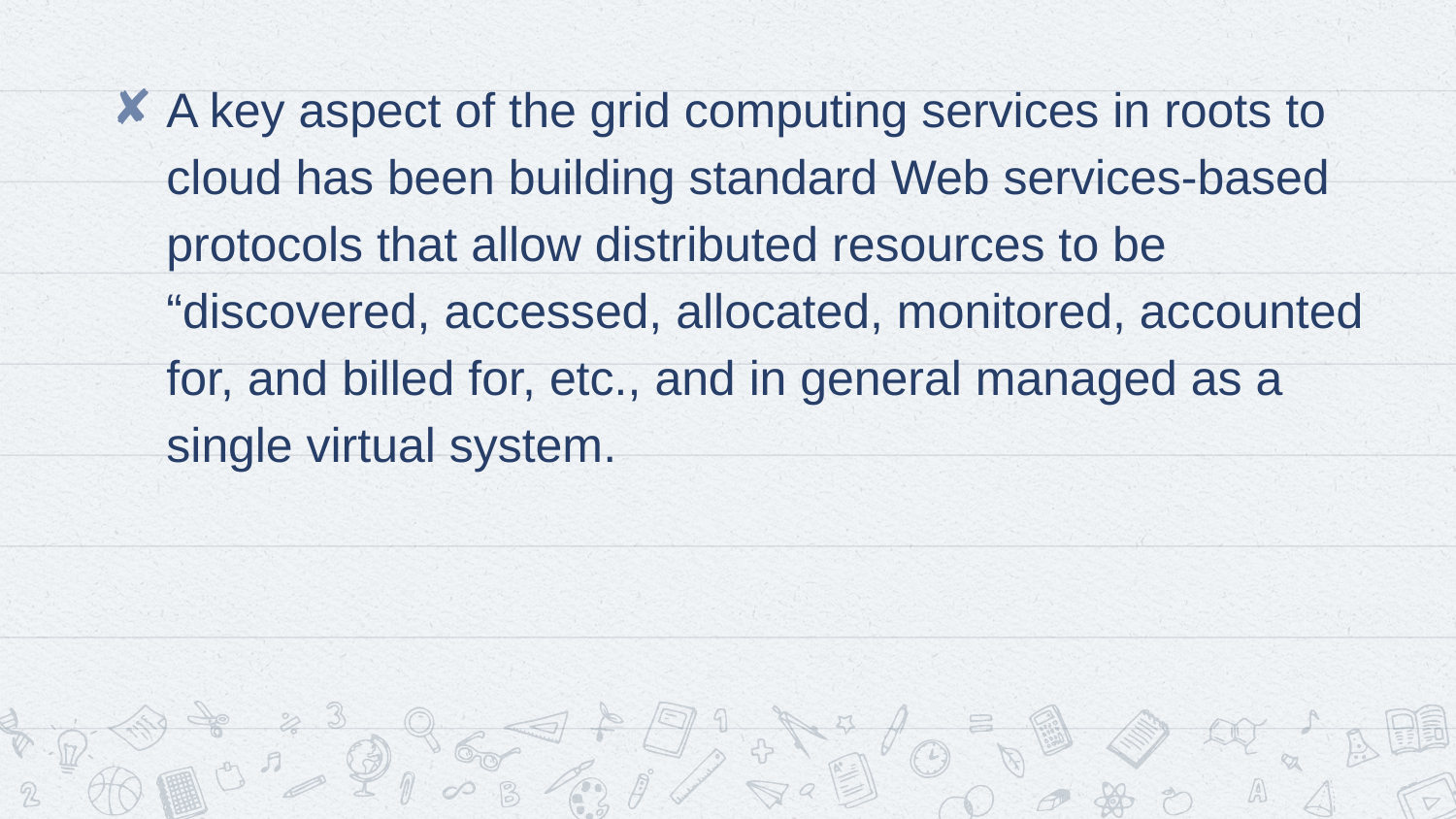

A key aspect of the grid computing services in roots to cloud has been building standard Web services-based protocols that allow distributed resources to be “discovered, accessed, allocated, monitored, accounted for, and billed for, etc., and in general managed as a single virtual system.